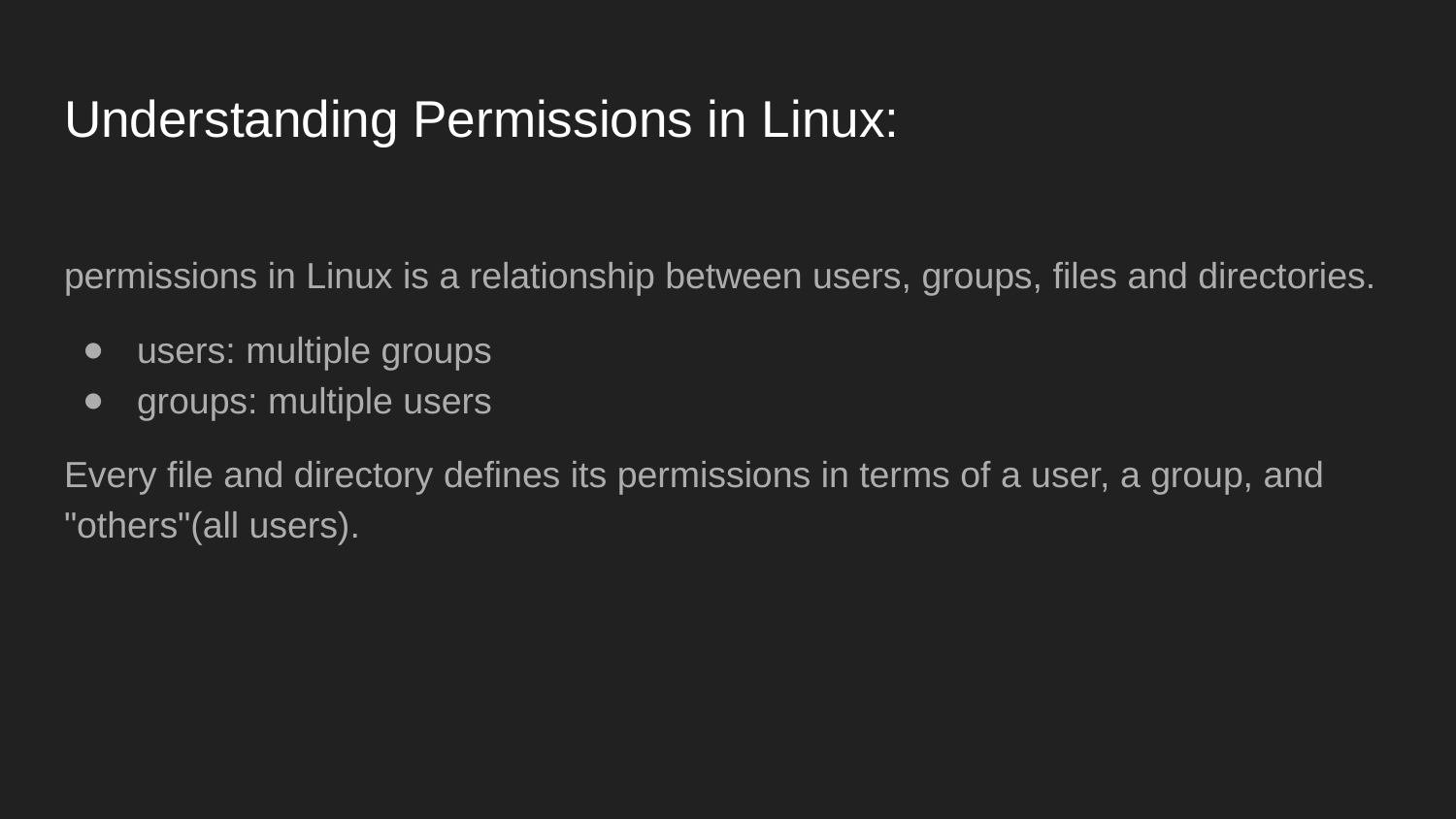

# Understanding Permissions in Linux:
permissions in Linux is a relationship between users, groups, files and directories.
users: multiple groups
groups: multiple users
Every file and directory defines its permissions in terms of a user, a group, and "others"(all users).